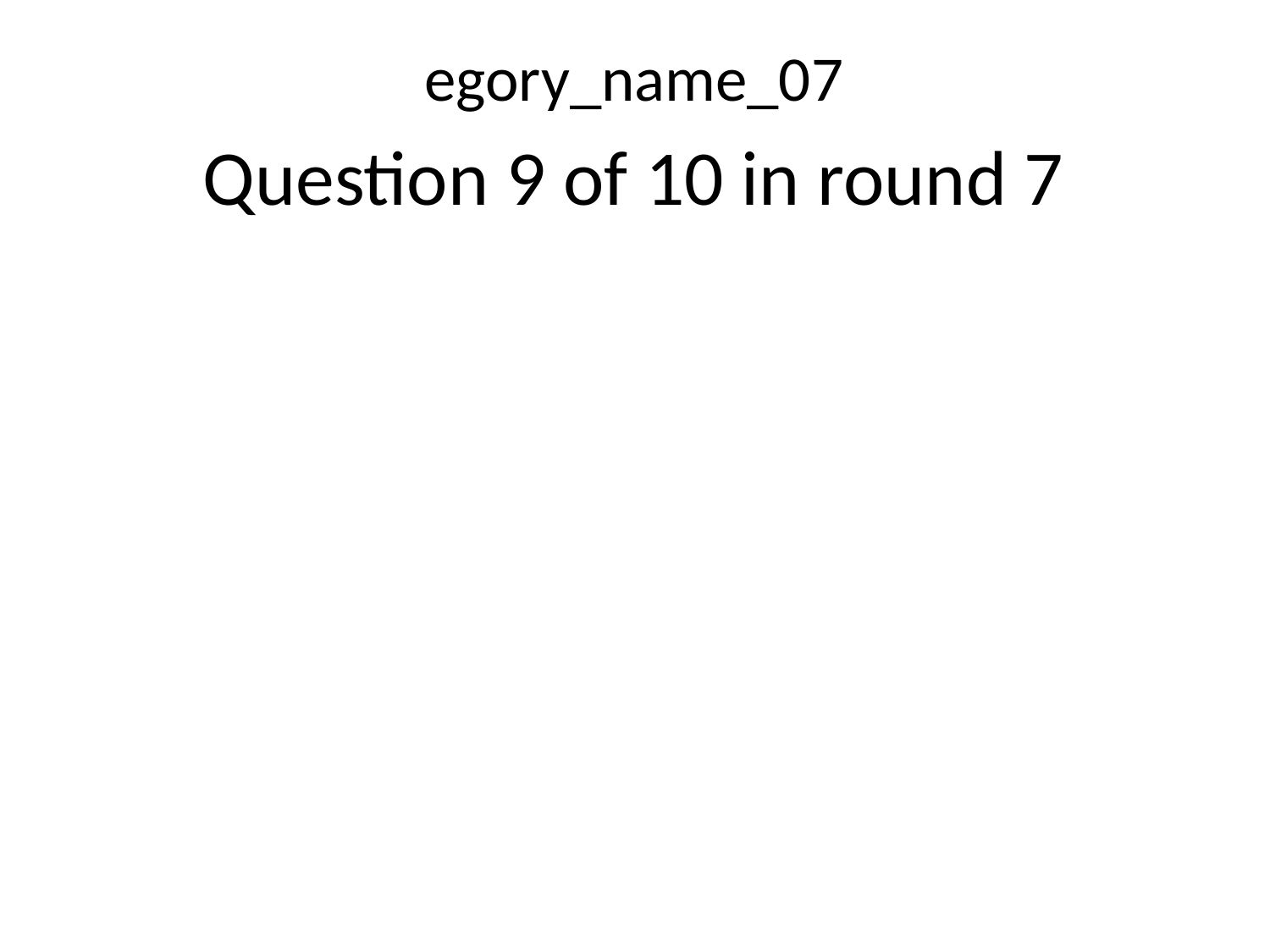

egory_name_07
Question 9 of 10 in round 7